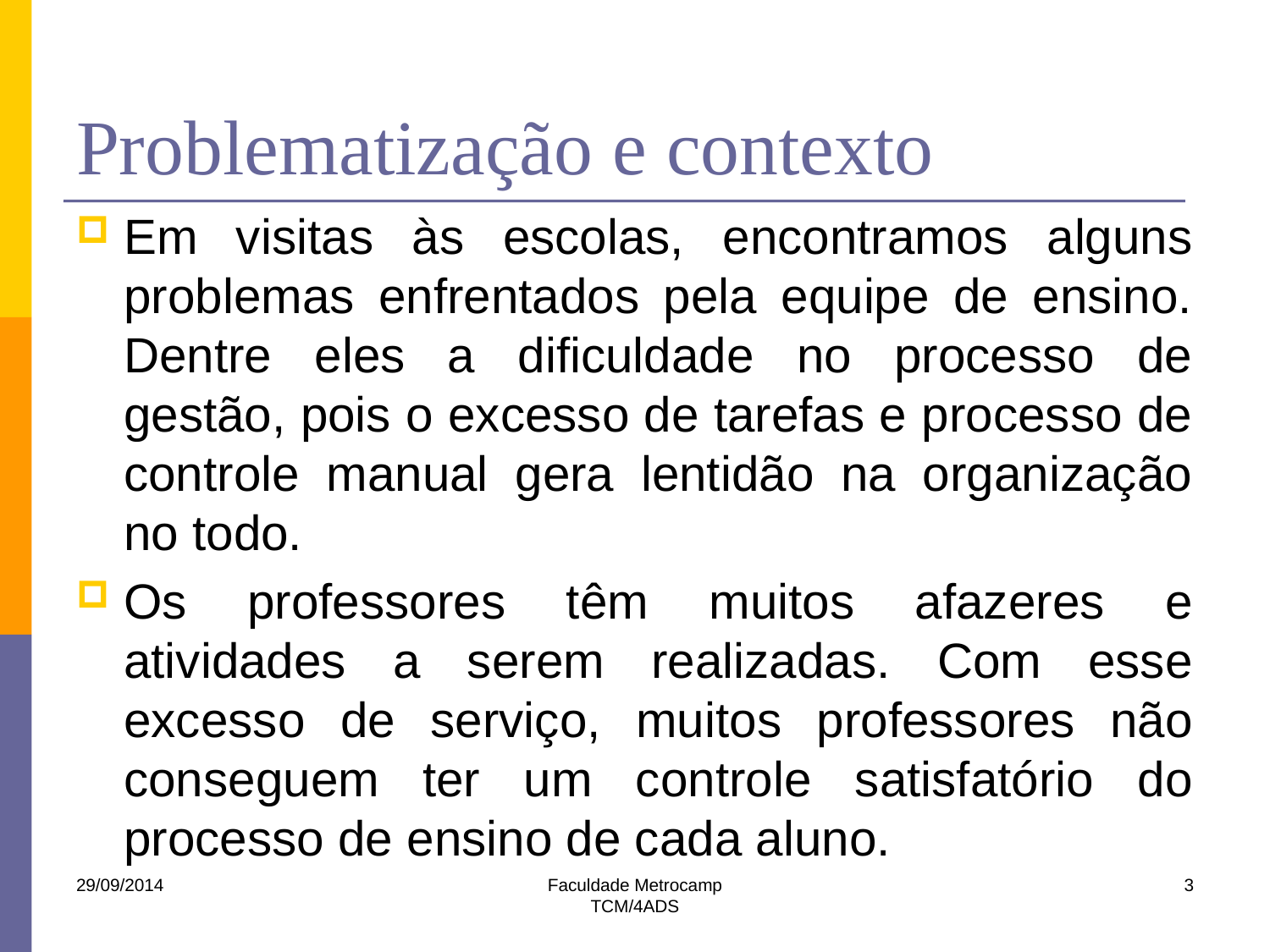

# Problematização e contexto
Em visitas às escolas, encontramos alguns problemas enfrentados pela equipe de ensino. Dentre eles a dificuldade no processo de gestão, pois o excesso de tarefas e processo de controle manual gera lentidão na organização no todo.
Os professores têm muitos afazeres e atividades a serem realizadas. Com esse excesso de serviço, muitos professores não conseguem ter um controle satisfatório do processo de ensino de cada aluno.
29/09/2014

Faculdade Metrocamp
TCM/4ADS

3